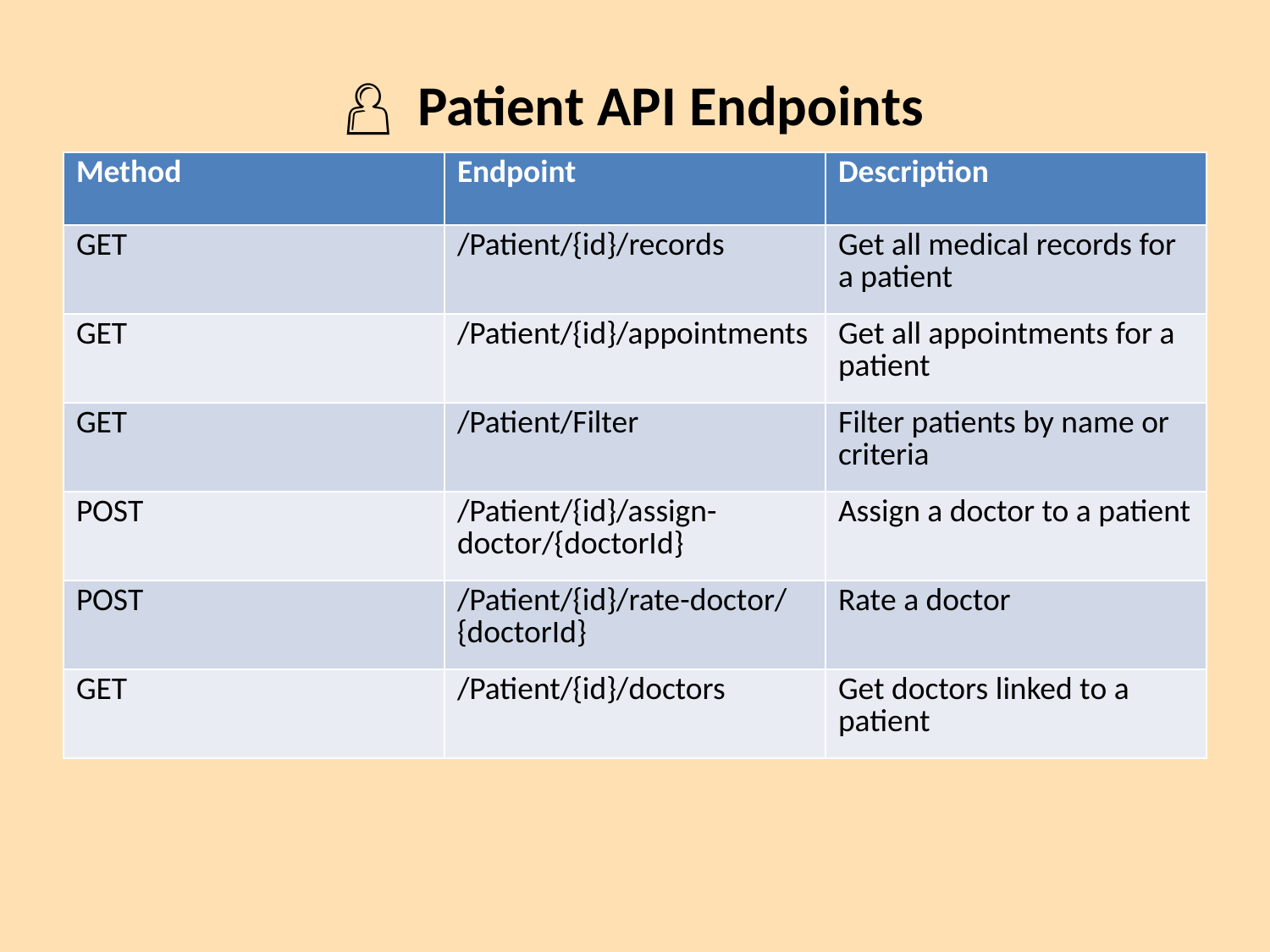

👤  Patient API Endpoints
| Method | Endpoint | Description |
| --- | --- | --- |
| GET | /Patient/{id}/records | Get all medical records for a patient |
| GET | /Patient/{id}/appointments | Get all appointments for a patient |
| GET | /Patient/Filter | Filter patients by name or criteria |
| POST | /Patient/{id}/assign-doctor/{doctorId} | Assign a doctor to a patient |
| POST | /Patient/{id}/rate-doctor/{doctorId} | Rate a doctor |
| GET | /Patient/{id}/doctors | Get doctors linked to a patient |